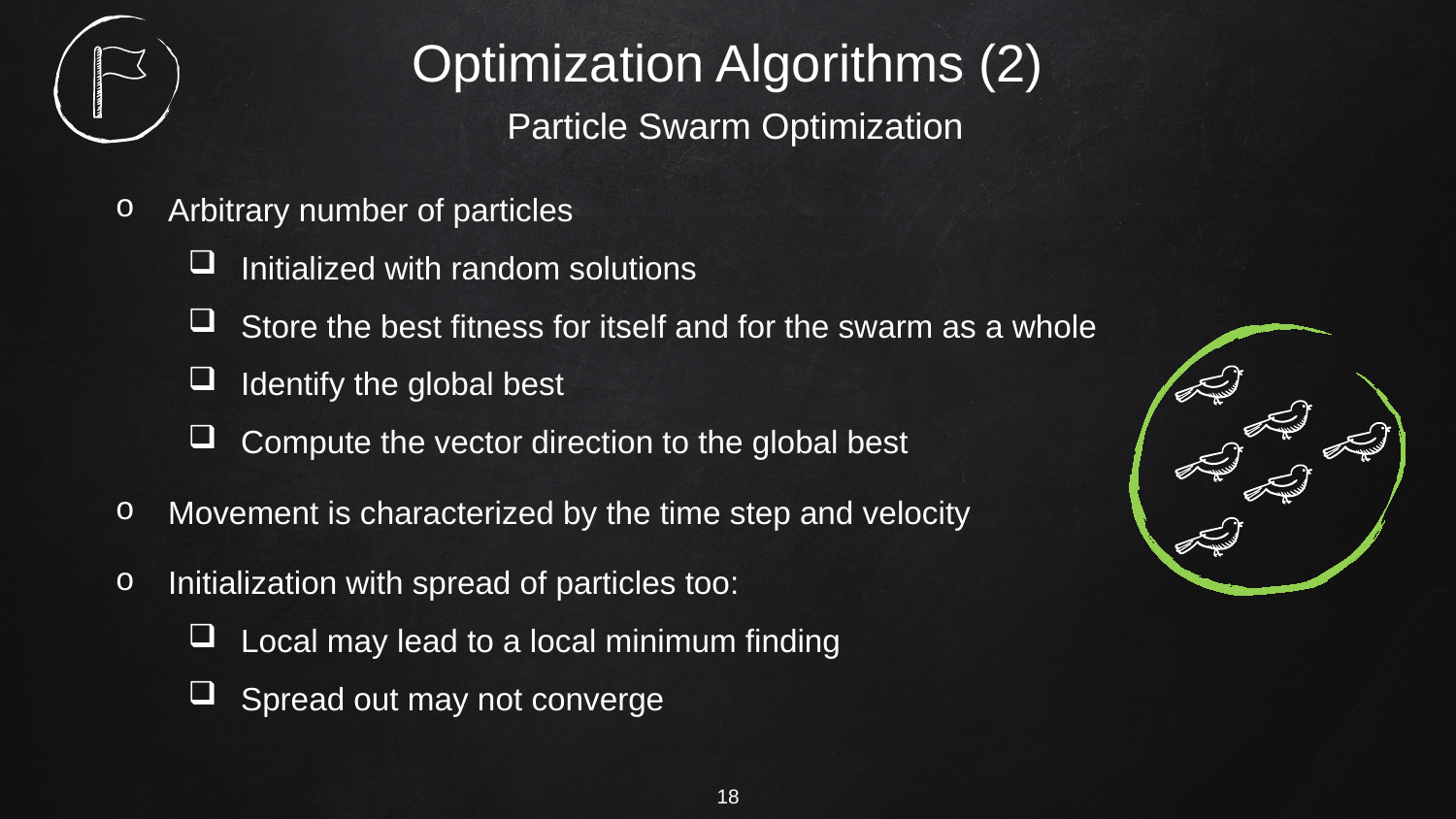

# Optimization Algorithms (2)

 Particle Swarm Optimization
Arbitrary number of particles
Initialized with random solutions
Store the best fitness for itself and for the swarm as a whole
Identify the global best
Compute the vector direction to the global best
Movement is characterized by the time step and velocity
Initialization with spread of particles too:
Local may lead to a local minimum finding
Spread out may not converge

18